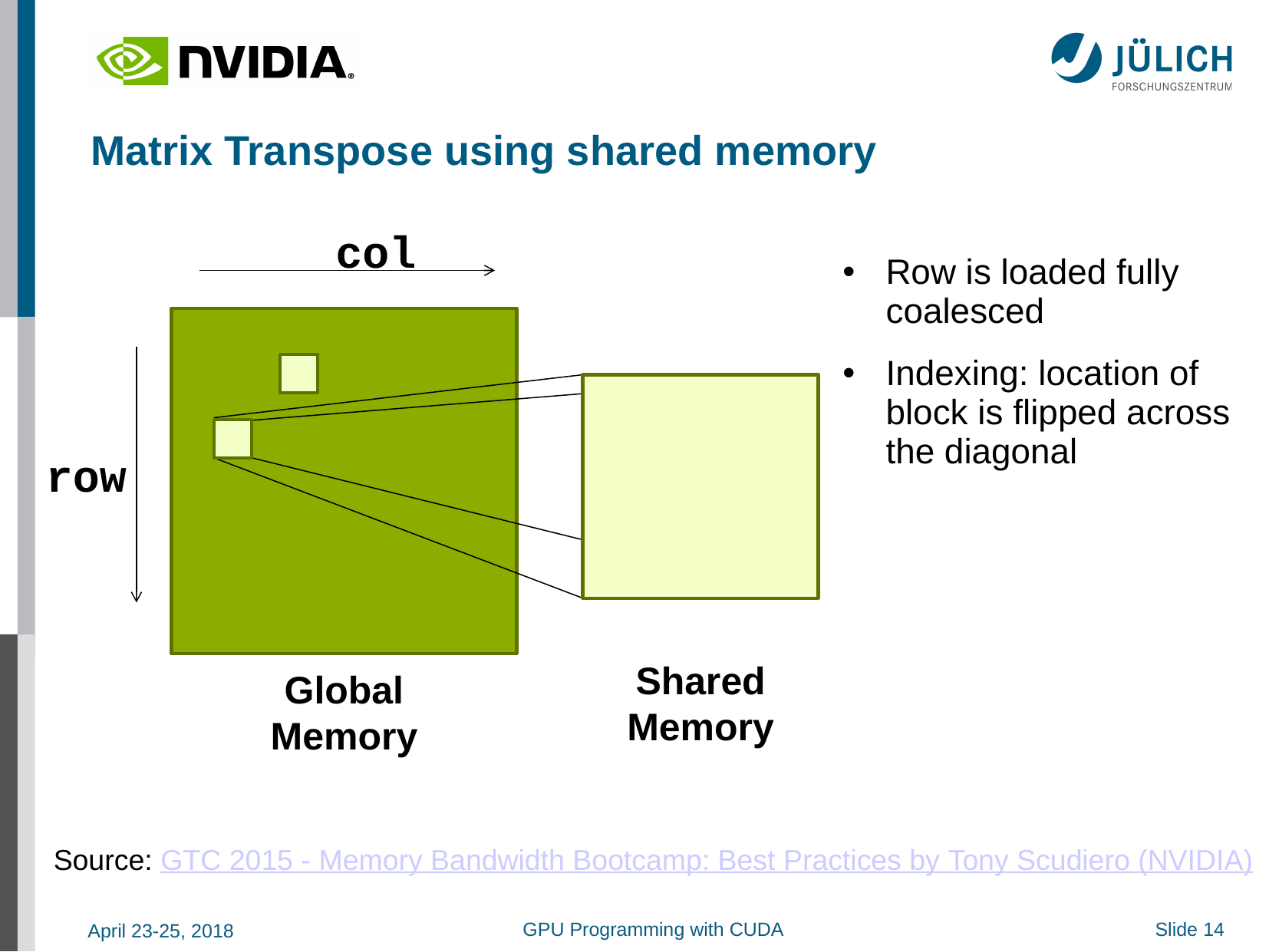

Matrix Transpose using shared memory
col

Row is loaded fully coalesced
Indexing: location of block is flipped across the diagonal

row
Shared Memory
Global Memory
Source: GTC 2015 - Memory Bandwidth Bootcamp: Best Practices by Tony Scudiero (NVIDIA)
GPU Programming with CUDA
Slide 14
April 23-25, 2018